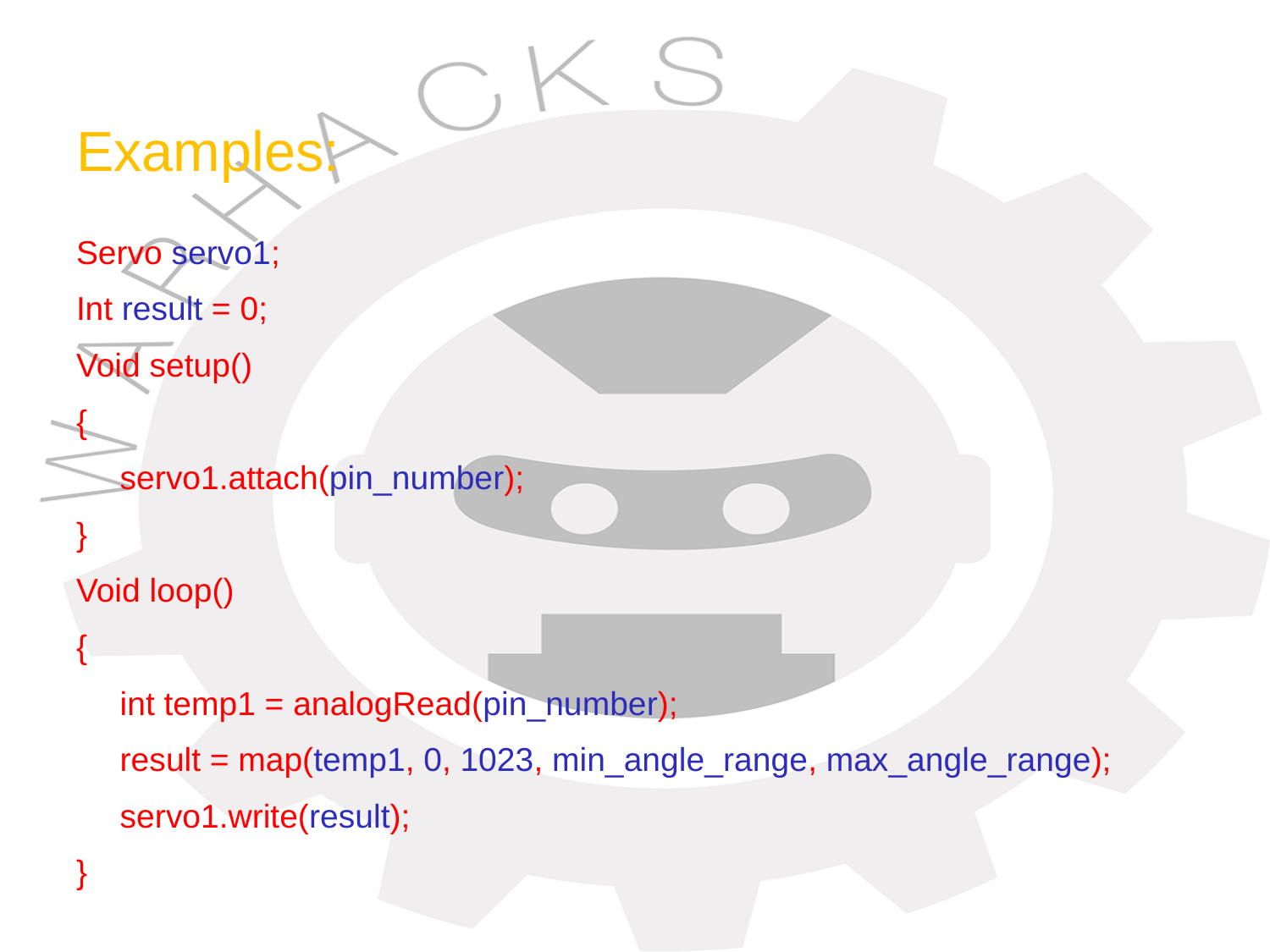

# Examples:
Servo servo1;
Int result = 0;
Void setup()
{
	servo1.attach(pin_number);
}
Void loop()
{
	int temp1 = analogRead(pin_number);
	result = map(temp1, 0, 1023, min_angle_range, max_angle_range);
	servo1.write(result);
}